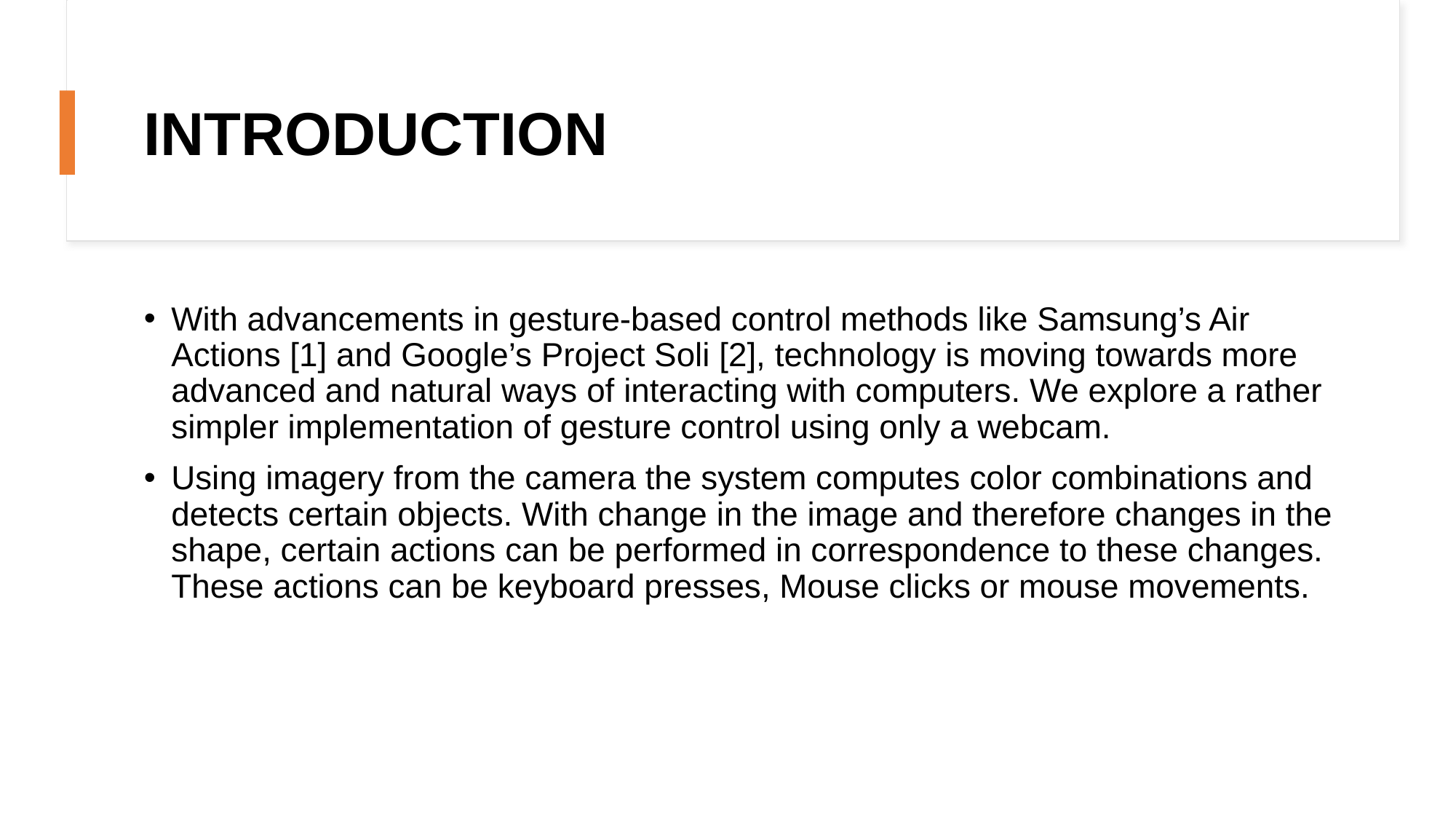

# INTRODUCTION

With advancements in gesture-based control methods like Samsung’s Air Actions [1] and Google’s Project Soli [2], technology is moving towards more advanced and natural ways of interacting with computers. We explore a rather simpler implementation of gesture control using only a webcam.
Using imagery from the camera the system computes color combinations and detects certain objects. With change in the image and therefore changes in the shape, certain actions can be performed in correspondence to these changes. These actions can be keyboard presses, Mouse clicks or mouse movements.